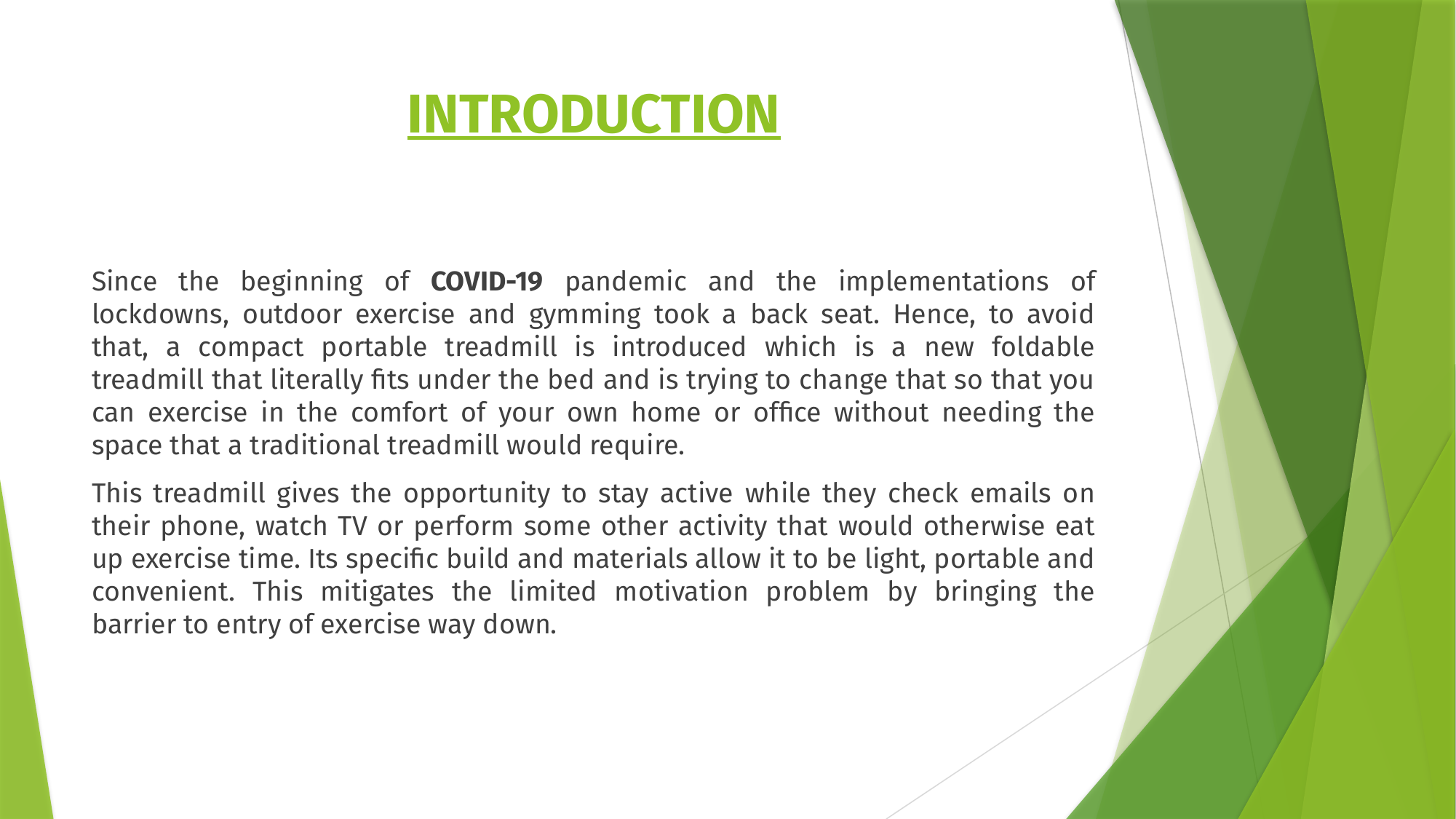

# INTRODUCTION
Since the beginning of COVID-19 pandemic and the implementations of lockdowns, outdoor exercise and gymming took a back seat. Hence, to avoid that, a compact portable treadmill is introduced which is a new foldable treadmill that literally fits under the bed and is trying to change that so that you can exercise in the comfort of your own home or office without needing the space that a traditional treadmill would require.
This treadmill gives the opportunity to stay active while they check emails on their phone, watch TV or perform some other activity that would otherwise eat up exercise time. Its specific build and materials allow it to be light, portable and convenient. This mitigates the limited motivation problem by bringing the barrier to entry of exercise way down.